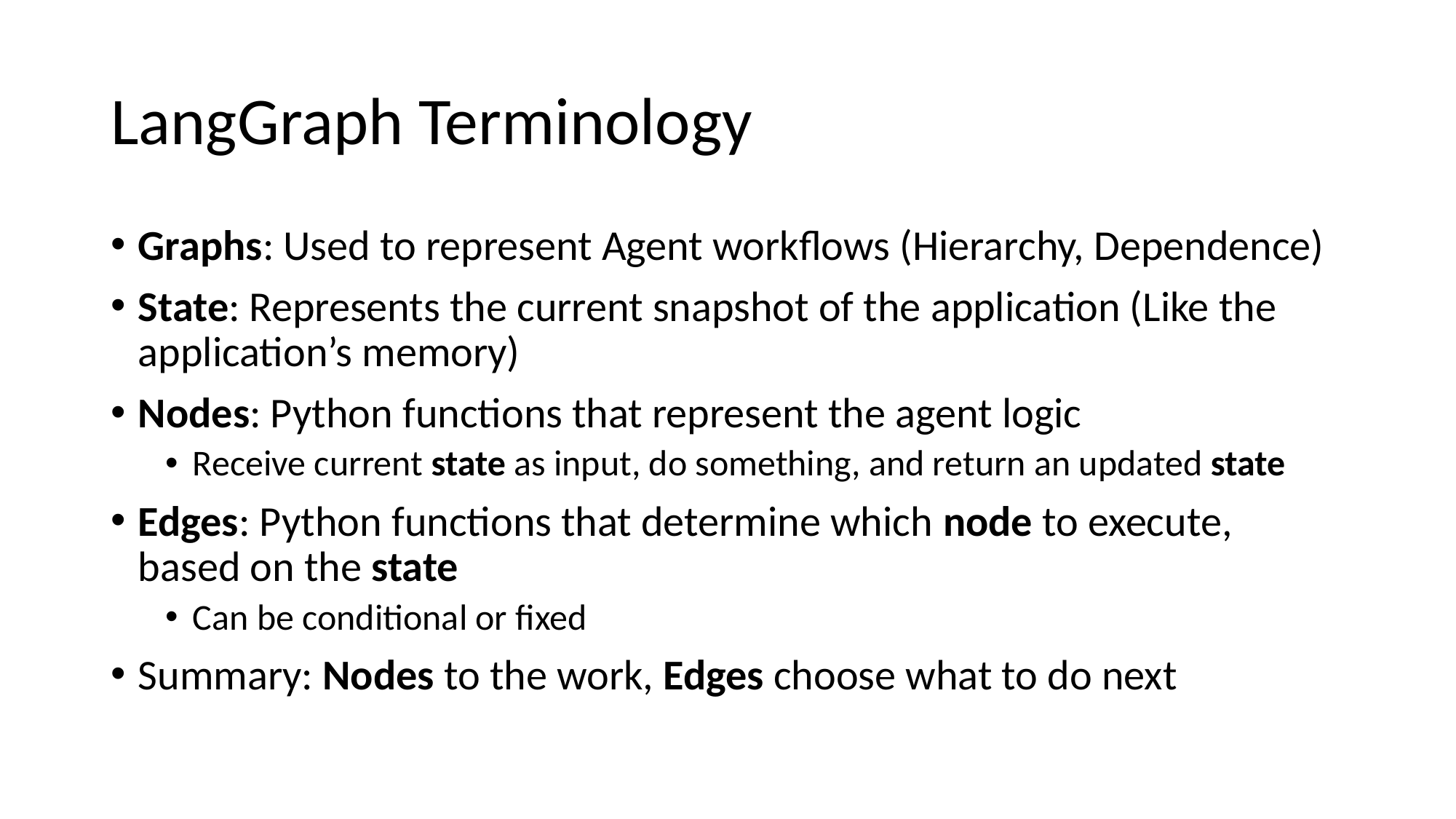

# LangGraph Terminology
Graphs: Used to represent Agent workflows (Hierarchy, Dependence)
State: Represents the current snapshot of the application (Like the application’s memory)
Nodes: Python functions that represent the agent logic
Receive current state as input, do something, and return an updated state
Edges: Python functions that determine which node to execute, based on the state
Can be conditional or fixed
Summary: Nodes to the work, Edges choose what to do next